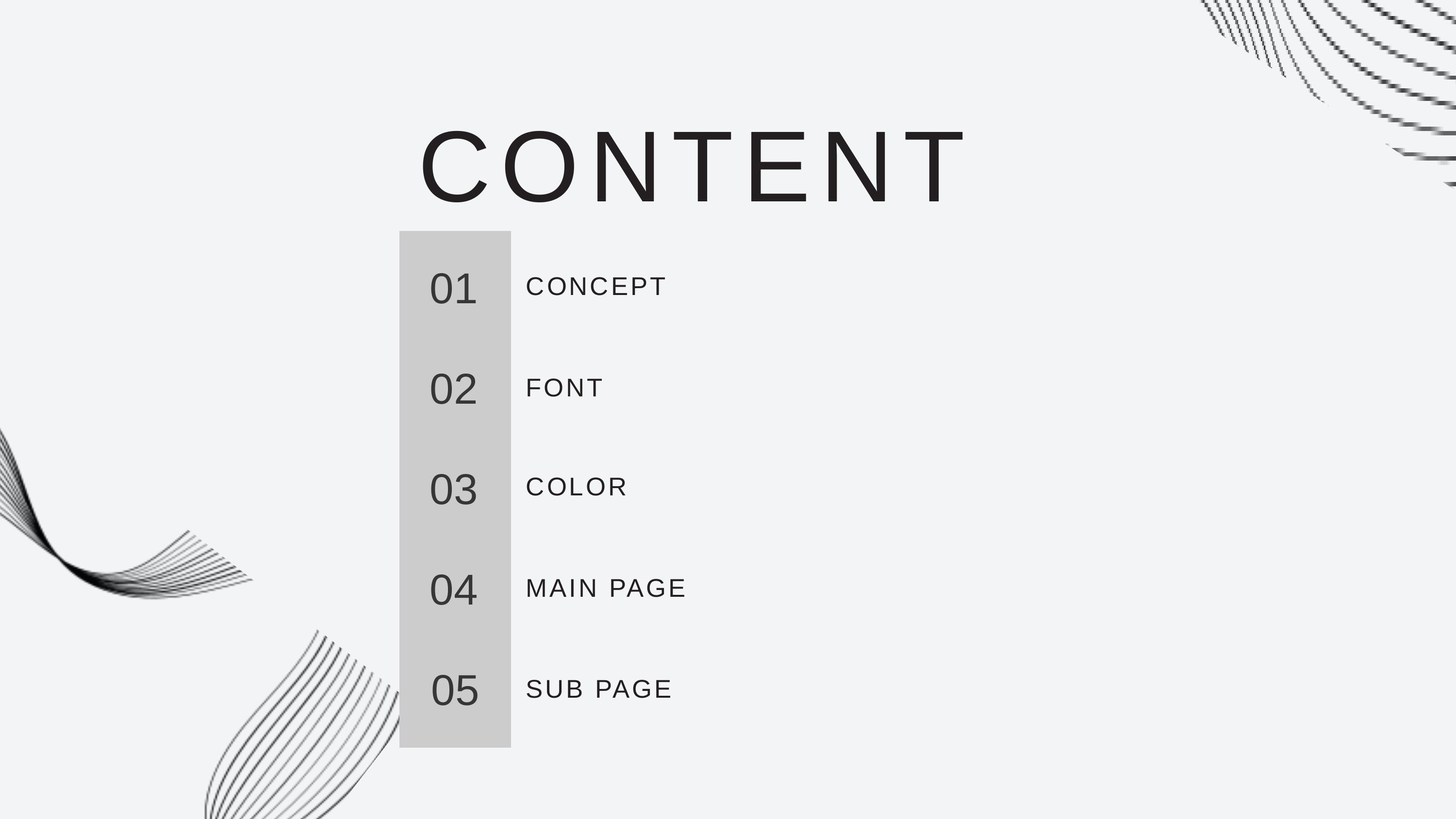

CONTENT

01
CONCEPT
02
FONT

03
COLOR
04
MAIN PAGE
05
SUB PAGE